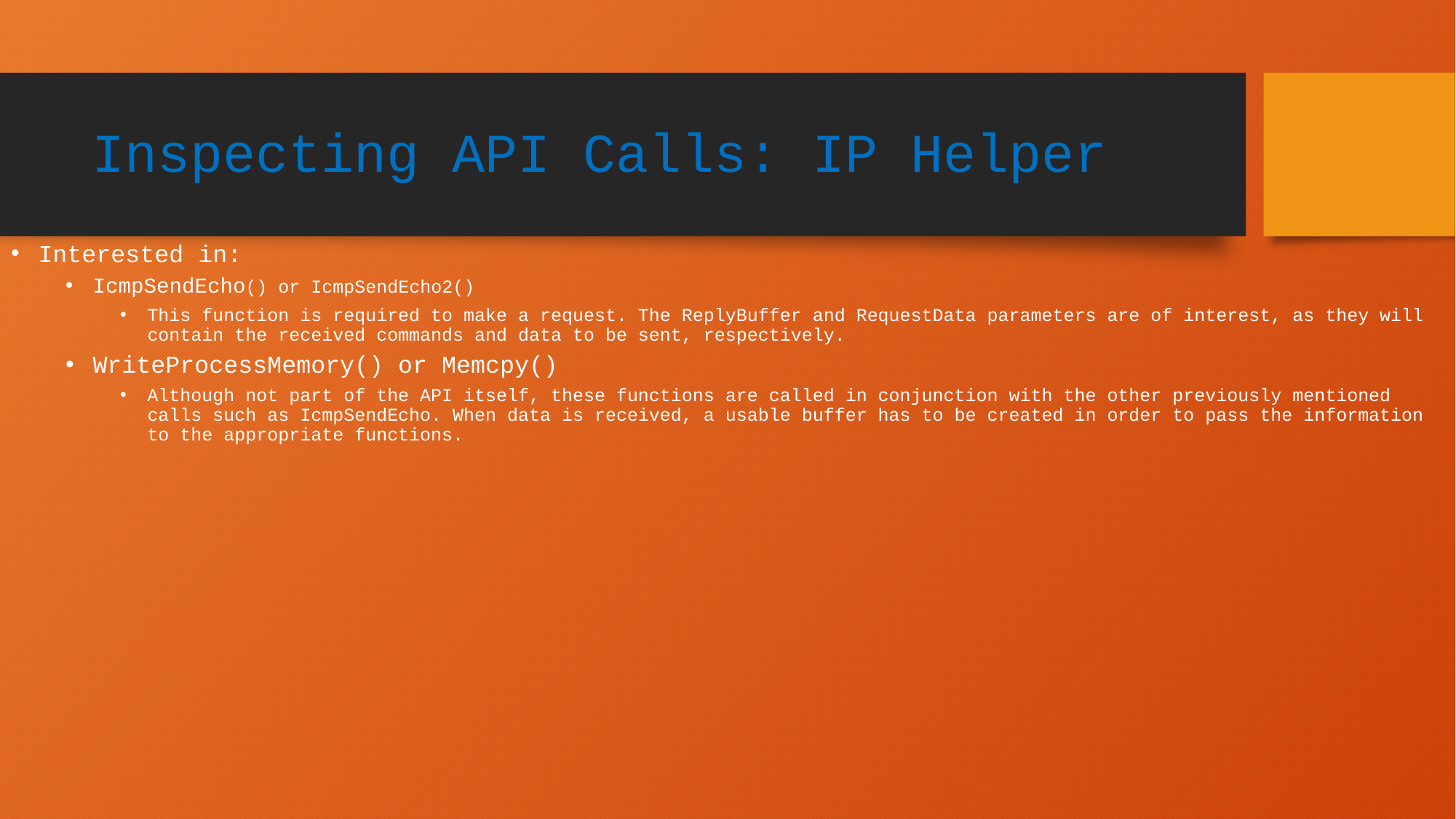

# Inspecting API Calls: IP Helper
Interested in:
IcmpSendEcho() or IcmpSendEcho2()
This function is required to make a request. The ReplyBuffer and RequestData parameters are of interest, as they will contain the received commands and data to be sent, respectively.
WriteProcessMemory() or Memcpy()
Although not part of the API itself, these functions are called in conjunction with the other previously mentioned calls such as IcmpSendEcho. When data is received, a usable buffer has to be created in order to pass the information to the appropriate functions.